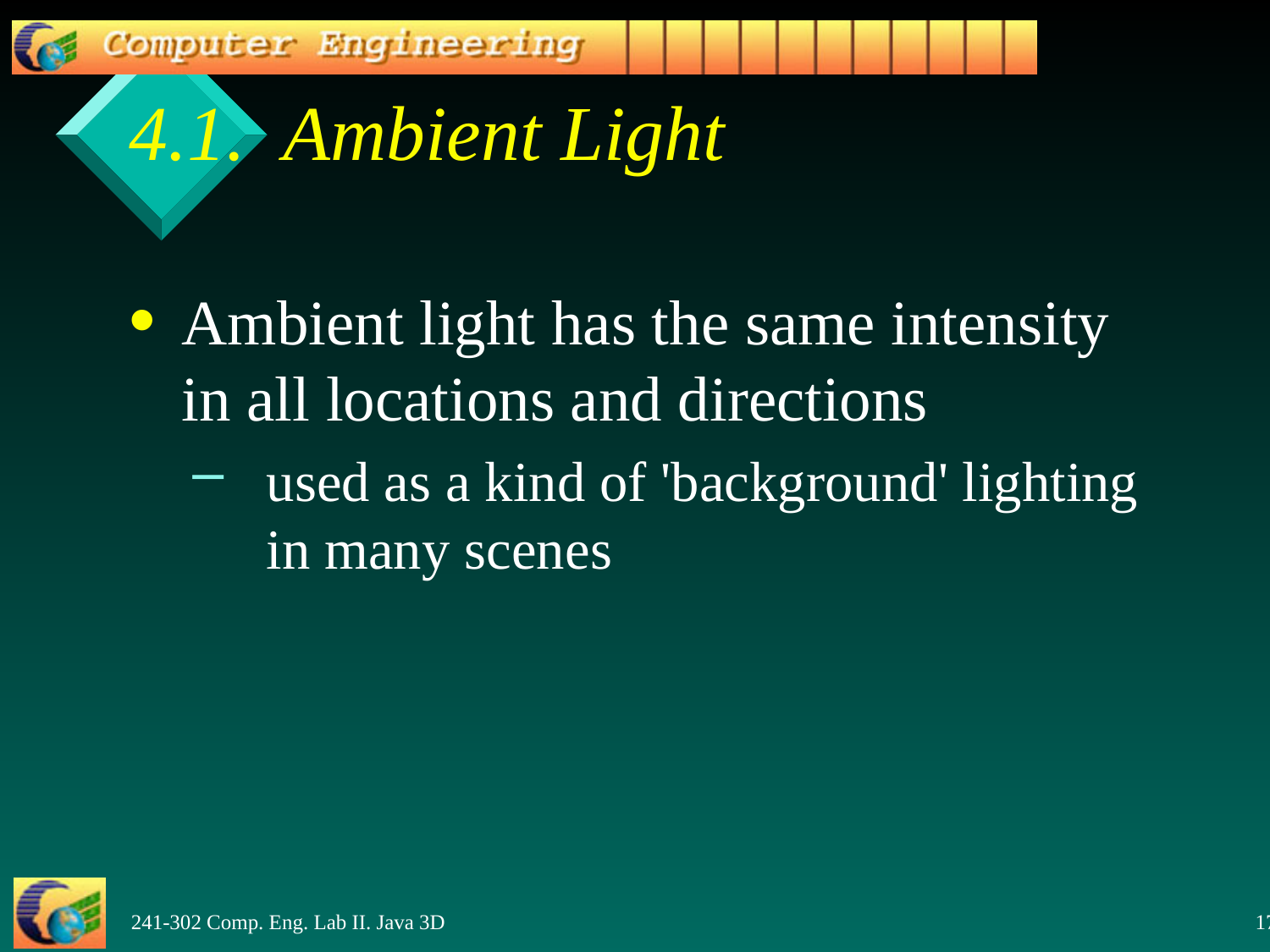

# 4.1.  Ambient Light
Ambient light has the same intensity in all locations and directions
used as a kind of 'background' lighting in many scenes